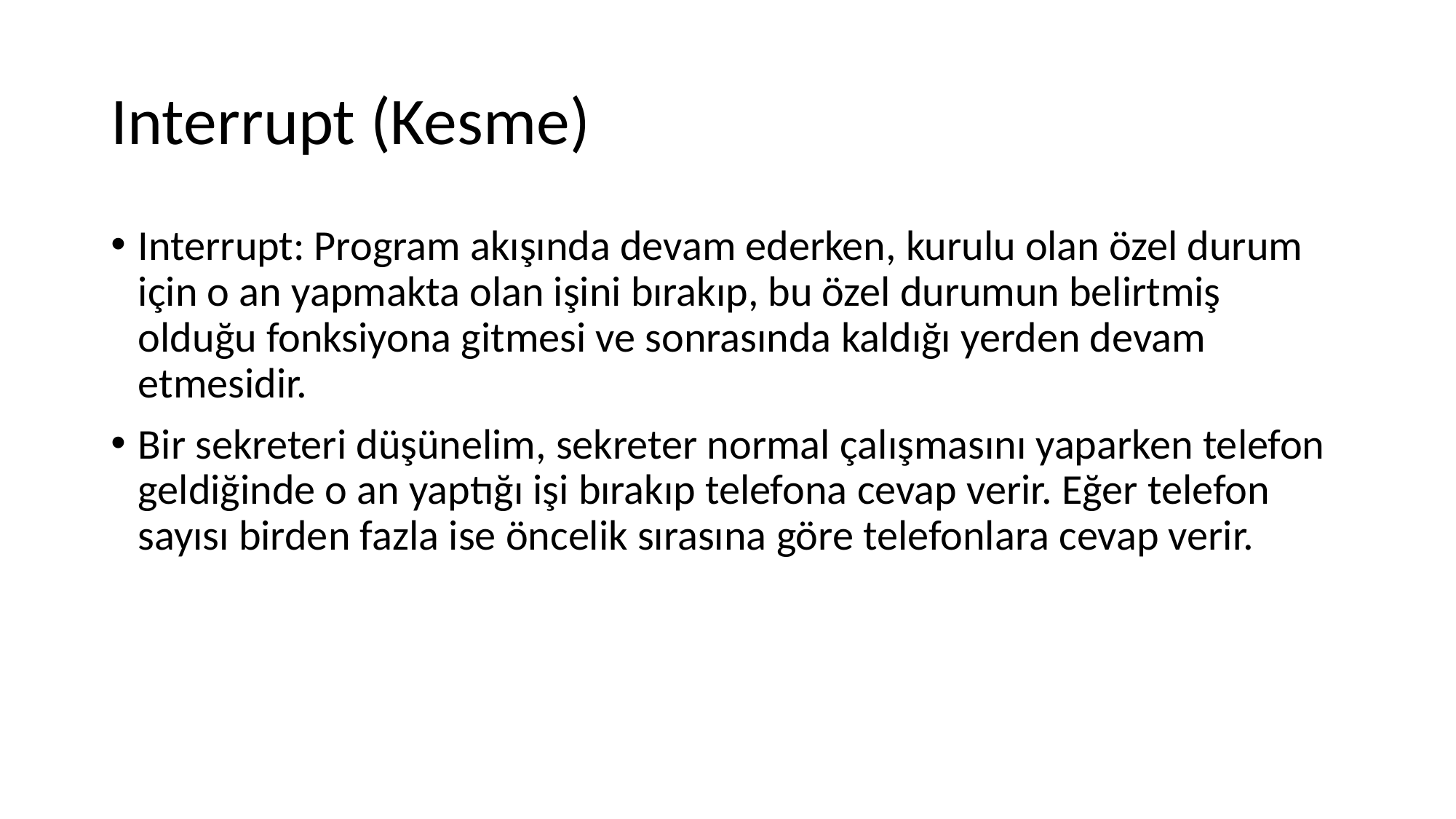

# Interrupt (Kesme)
Interrupt: Program akışında devam ederken, kurulu olan özel durum için o an yapmakta olan işini bırakıp, bu özel durumun belirtmiş olduğu fonksiyona gitmesi ve sonrasında kaldığı yerden devam etmesidir.
Bir sekreteri düşünelim, sekreter normal çalışmasını yaparken telefon geldiğinde o an yaptığı işi bırakıp telefona cevap verir. Eğer telefon sayısı birden fazla ise öncelik sırasına göre telefonlara cevap verir.